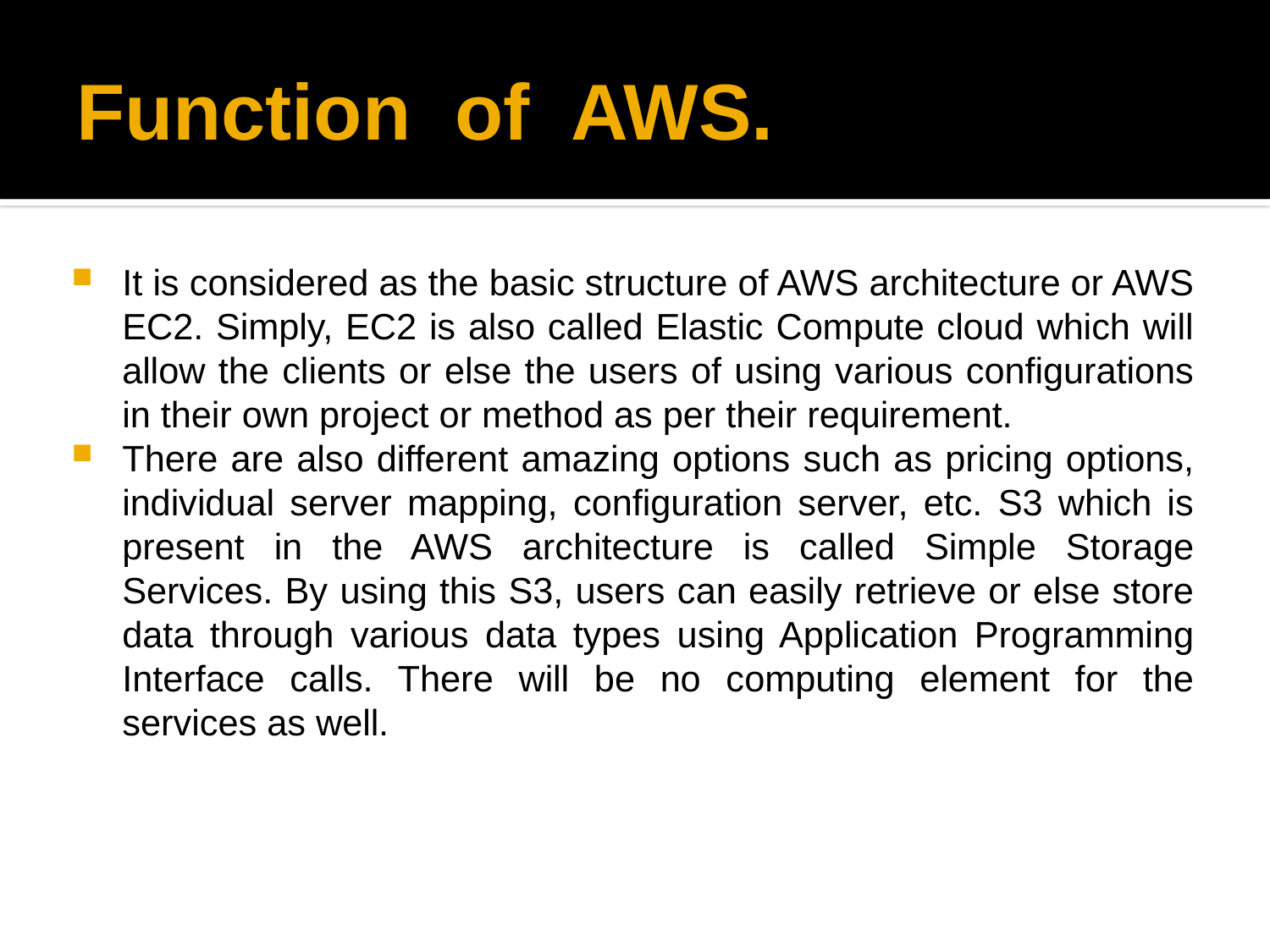

# Function  of  AWS.
It is considered as the basic structure of AWS architecture or AWS EC2. Simply, EC2 is also called Elastic Compute cloud which will allow the clients or else the users of using various configurations in their own project or method as per their requirement.
There are also different amazing options such as pricing options, individual server mapping, configuration server, etc. S3 which is present in the AWS architecture is called Simple Storage Services. By using this S3, users can easily retrieve or else store data through various data types using Application Programming Interface calls. There will be no computing element for the services as well.